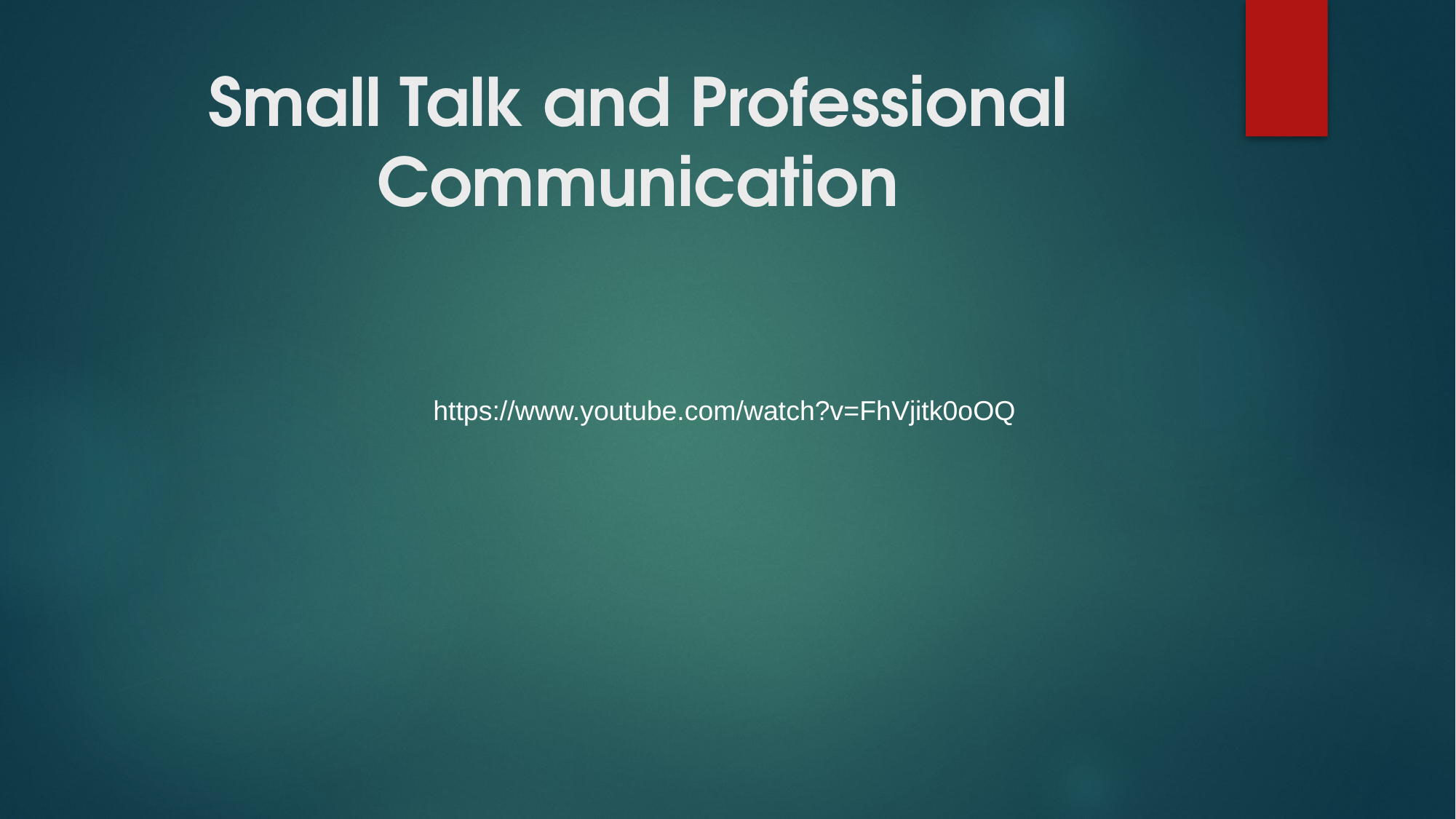

# Small Talk and Professional Communication
https://www.youtube.com/watch?v=FhVjitk0oOQ